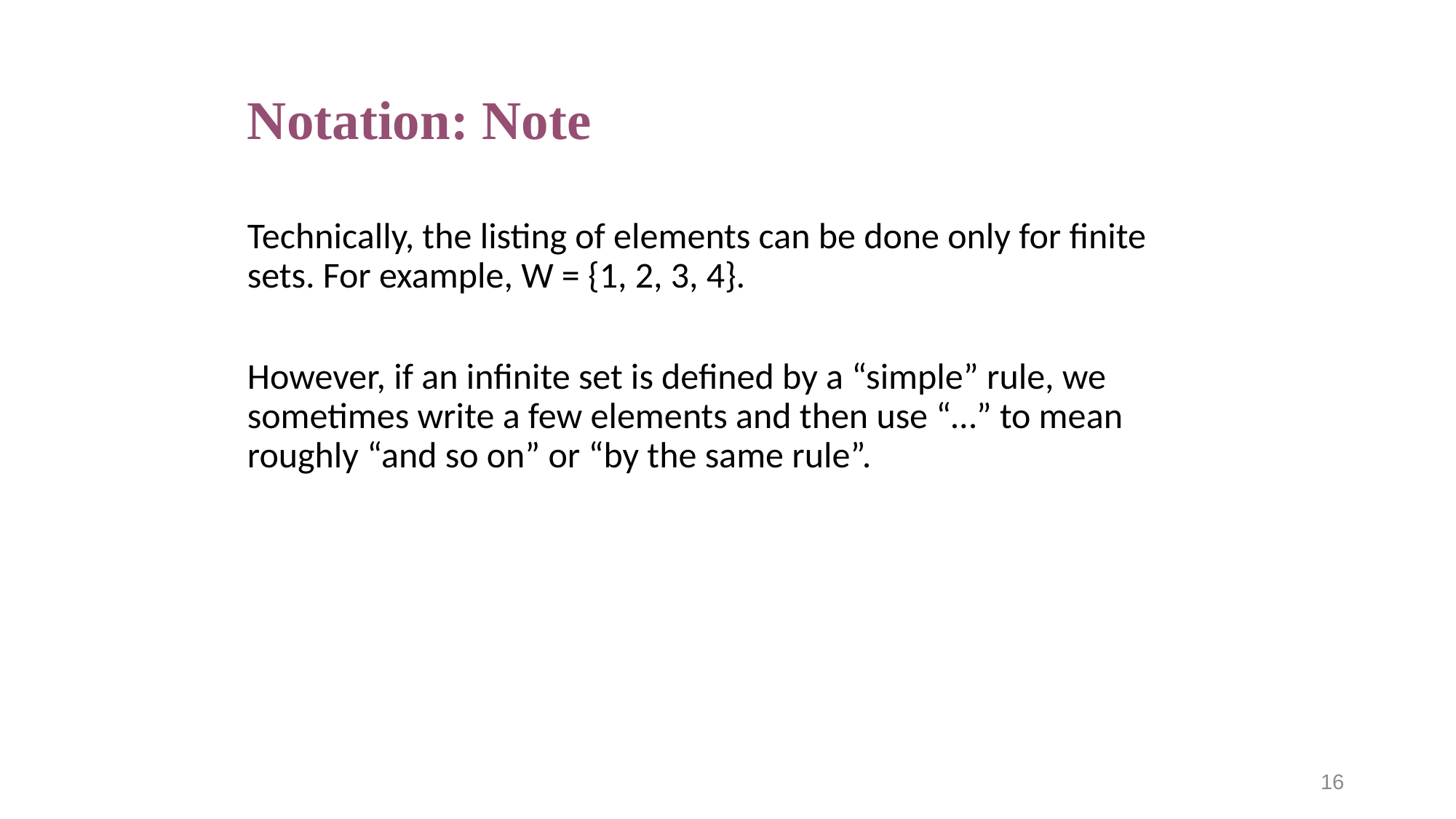

# Notation: Note
Technically, the listing of elements can be done only for finite sets. For example, W = {1, 2, 3, 4}.

However, if an infinite set is defined by a “simple” rule, we sometimes write a few elements and then use “…” to mean roughly “and so on” or “by the same rule”.
16